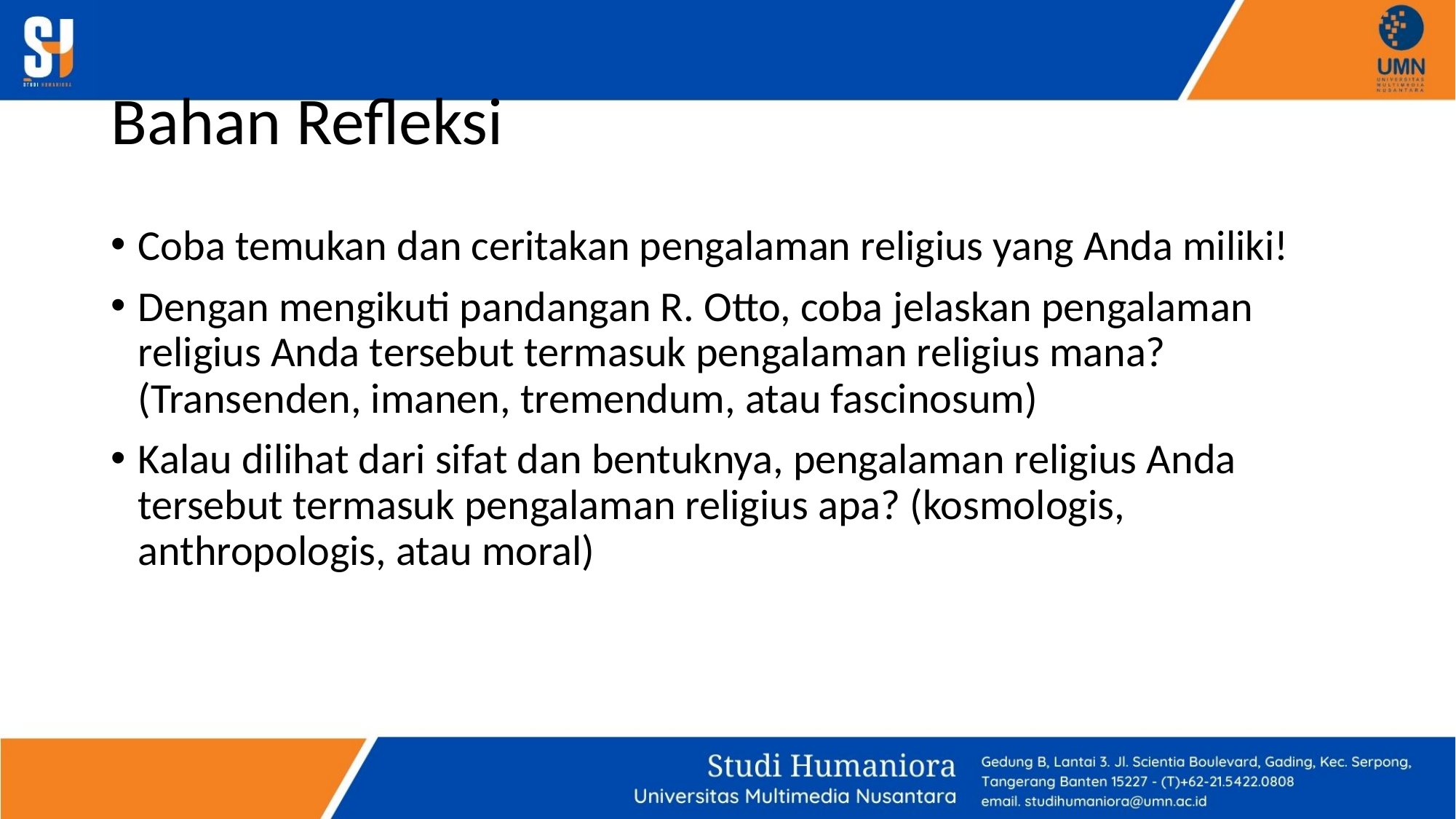

# Bahan Refleksi
Coba temukan dan ceritakan pengalaman religius yang Anda miliki!
Dengan mengikuti pandangan R. Otto, coba jelaskan pengalaman religius Anda tersebut termasuk pengalaman religius mana? (Transenden, imanen, tremendum, atau fascinosum)
Kalau dilihat dari sifat dan bentuknya, pengalaman religius Anda tersebut termasuk pengalaman religius apa? (kosmologis, anthropologis, atau moral)